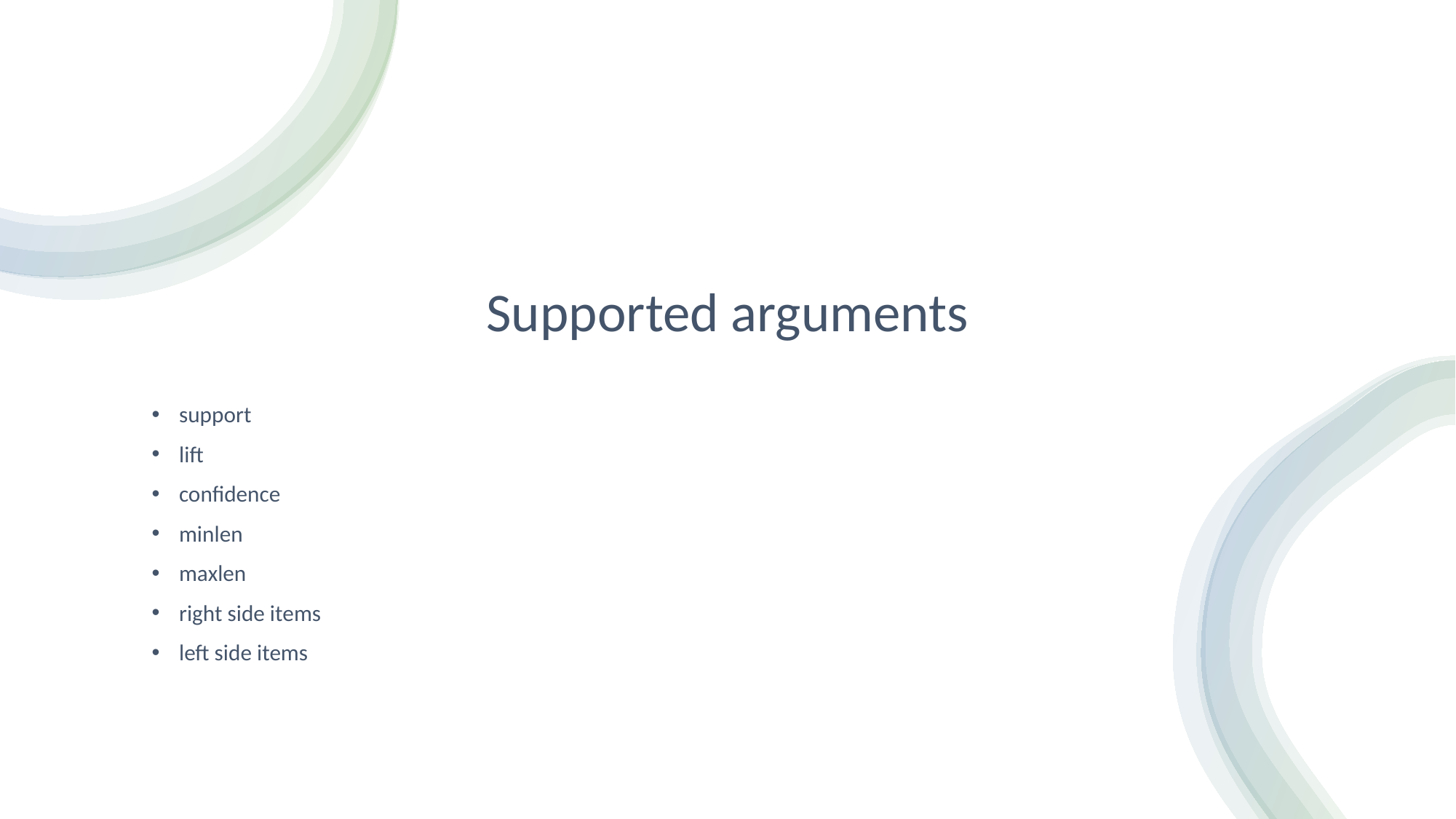

# Supported arguments
support
lift
confidence
minlen
maxlen
right side items
left side items